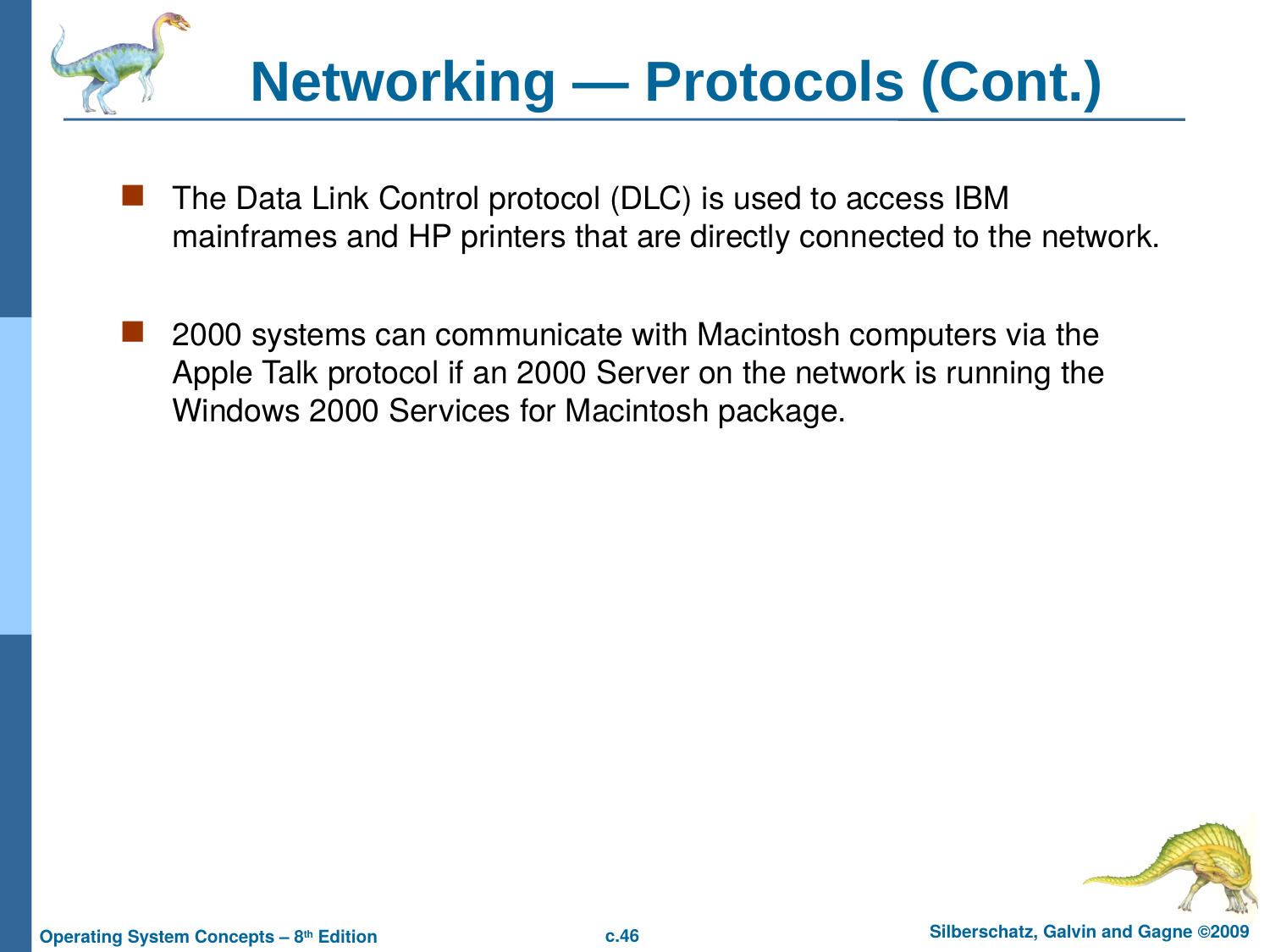

# Networking — Protocols (Cont.)
The Data Link Control protocol (DLC) is used to access IBM mainframes and HP printers that are directly connected to the network.

2000 systems can communicate with Macintosh computers via the Apple Talk protocol if an 2000 Server on the network is running the Windows 2000 Services for Macintosh package.